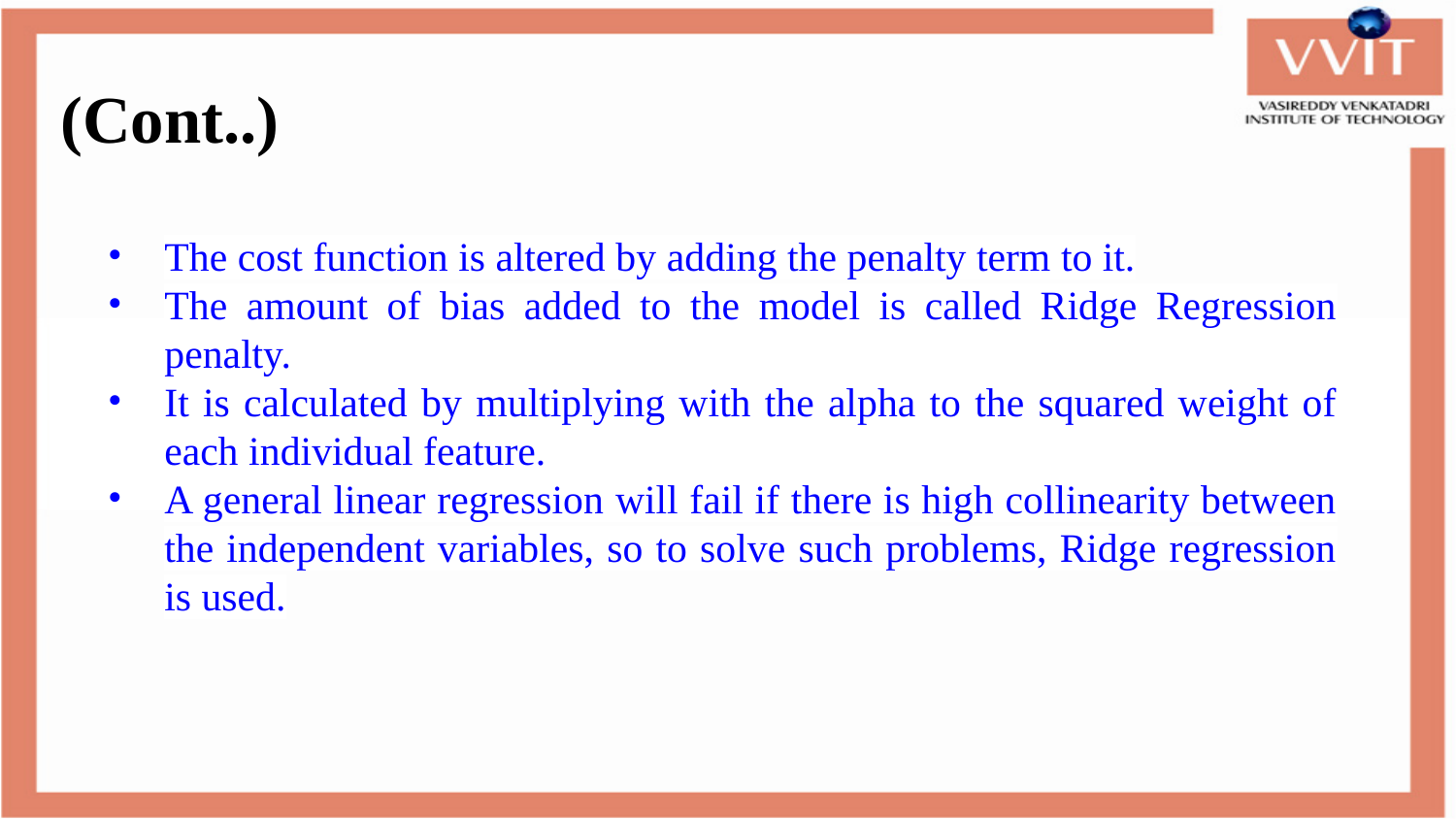

# (Cont..)
The cost function is altered by adding the penalty term to it.
The amount of bias added to the model is called Ridge Regression penalty.
It is calculated by multiplying with the alpha to the squared weight of each individual feature.
A general linear regression will fail if there is high collinearity between the independent variables, so to solve such problems, Ridge regression is used.